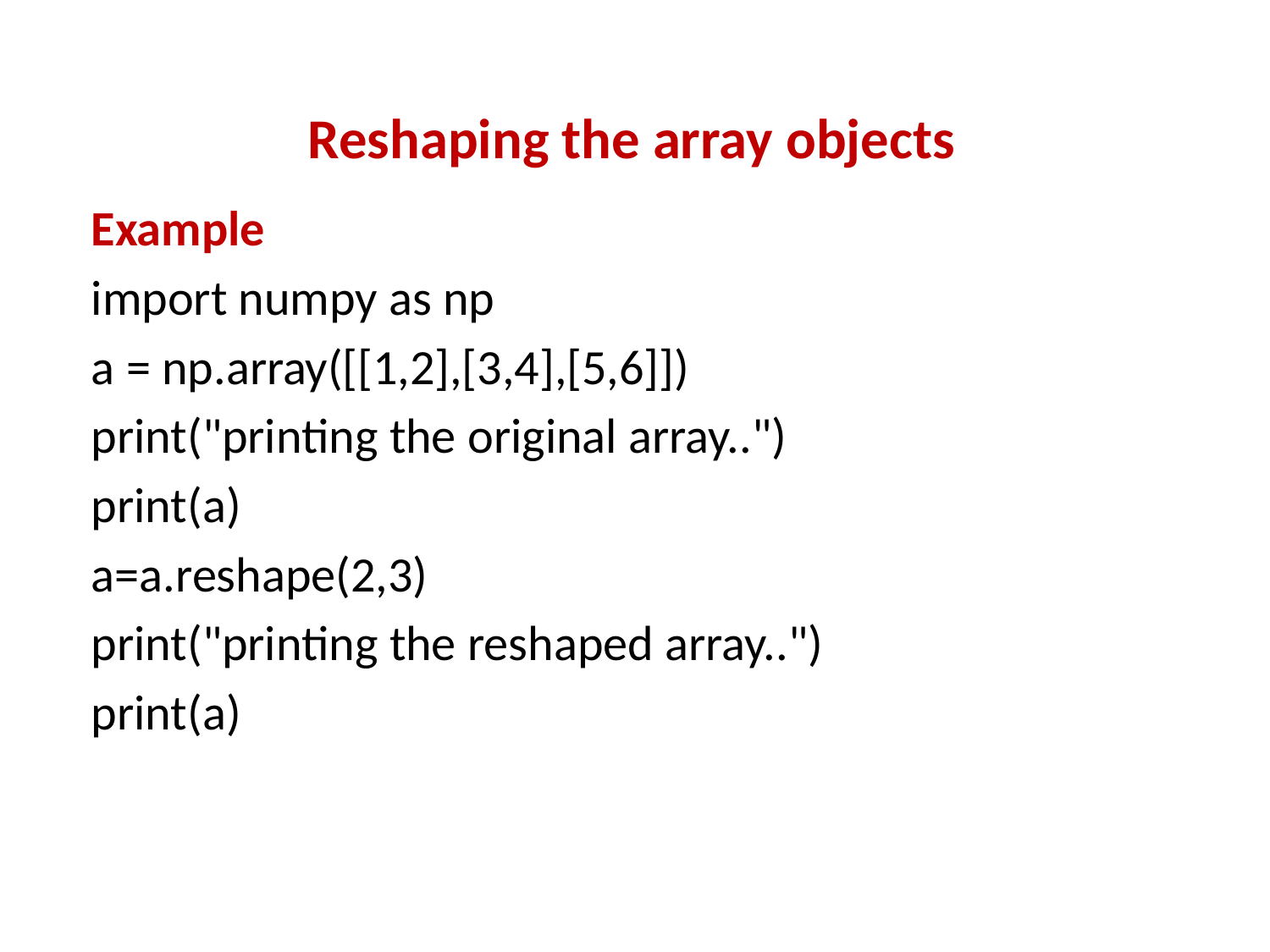

Reshaping the array objects
#
Example
import numpy as np
a = np.array([[1,2],[3,4],[5,6]])
print("printing the original array..")
print(a)
a=a.reshape(2,3)
print("printing the reshaped array..")
print(a)